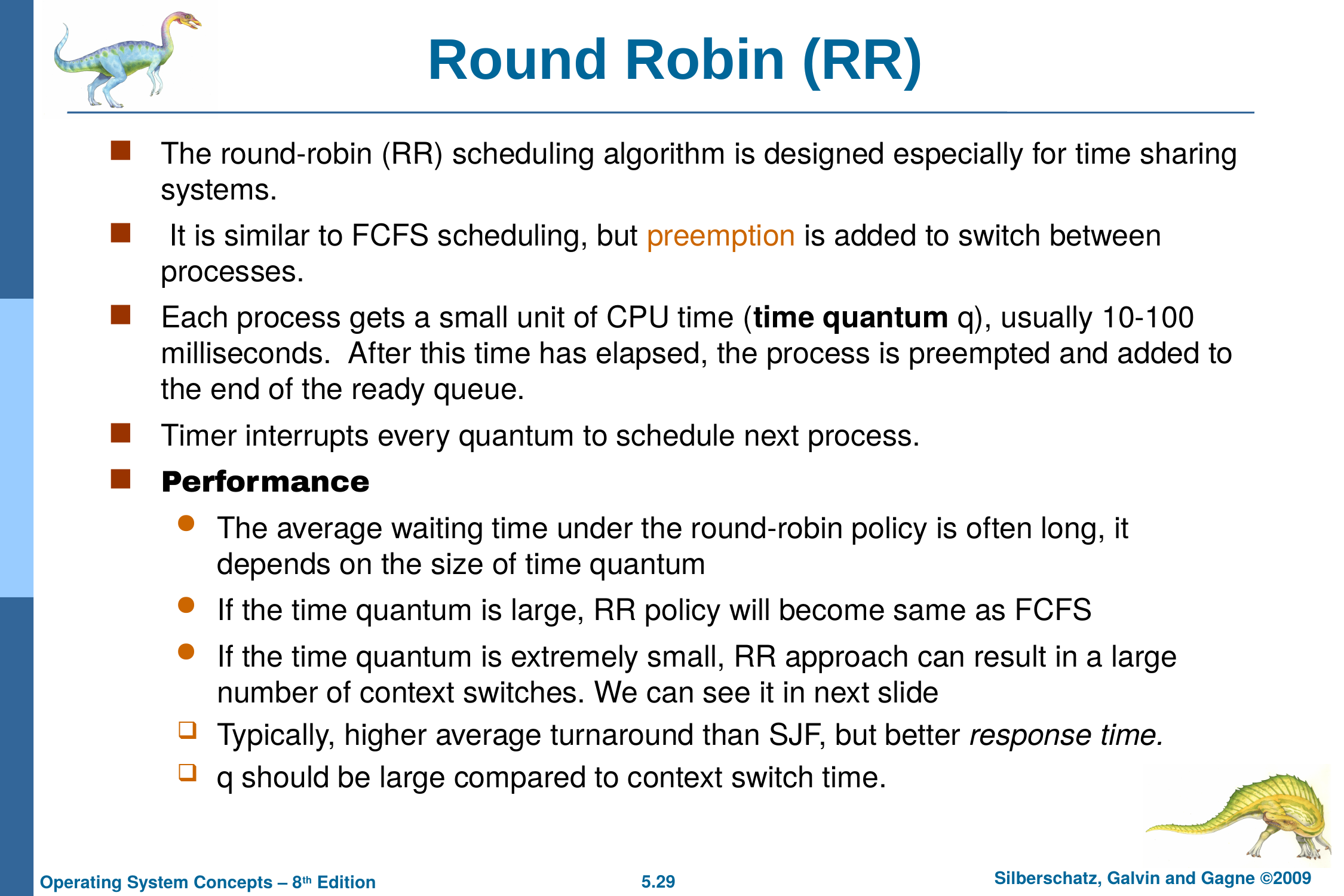

# Round Robin (RR)
The round-robin (RR) scheduling algorithm is designed especially for time sharing systems.
 It is similar to FCFS scheduling, but preemption is added to switch between processes.
Each process gets a small unit of CPU time (time quantum q), usually 10-100 milliseconds.  After this time has elapsed, the process is preempted and added to the end of the ready queue.
Timer interrupts every quantum to schedule next process.
Performance
The average waiting time under the round-robin policy is often long, it depends on the size of time quantum
If the time quantum is large, RR policy will become same as FCFS
If the time quantum is extremely small, RR approach can result in a large number of context switches. We can see it in next slide
Typically, higher average turnaround than SJF, but better response time.
q should be large compared to context switch time.